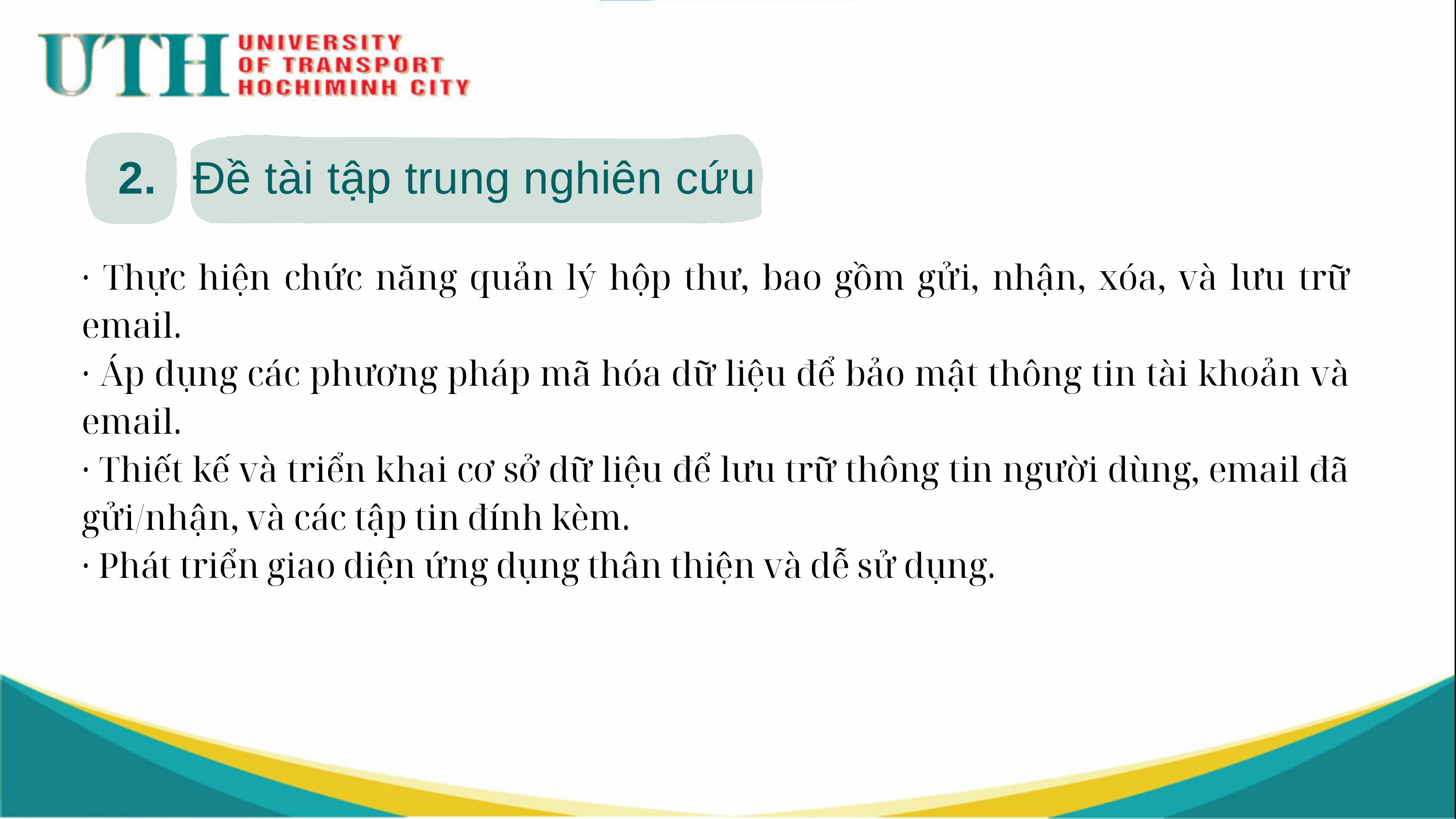

2.
Đề tài tập trung nghiên cứu

· Thực hiện chức năng quản lý hộp thư, bao gồm gửi, nhận, xóa, và lưu trữ email.
· Áp dụng các phương pháp mã hóa dữ liệu để bảo mật thông tin tài khoản và email.
· Thiết kế và triển khai cơ sở dữ liệu để lưu trữ thông tin người dùng, email đã gửi/nhận, và các tập tin đính kèm.
· Phát triển giao diện ứng dụng thân thiện và dễ sử dụng.